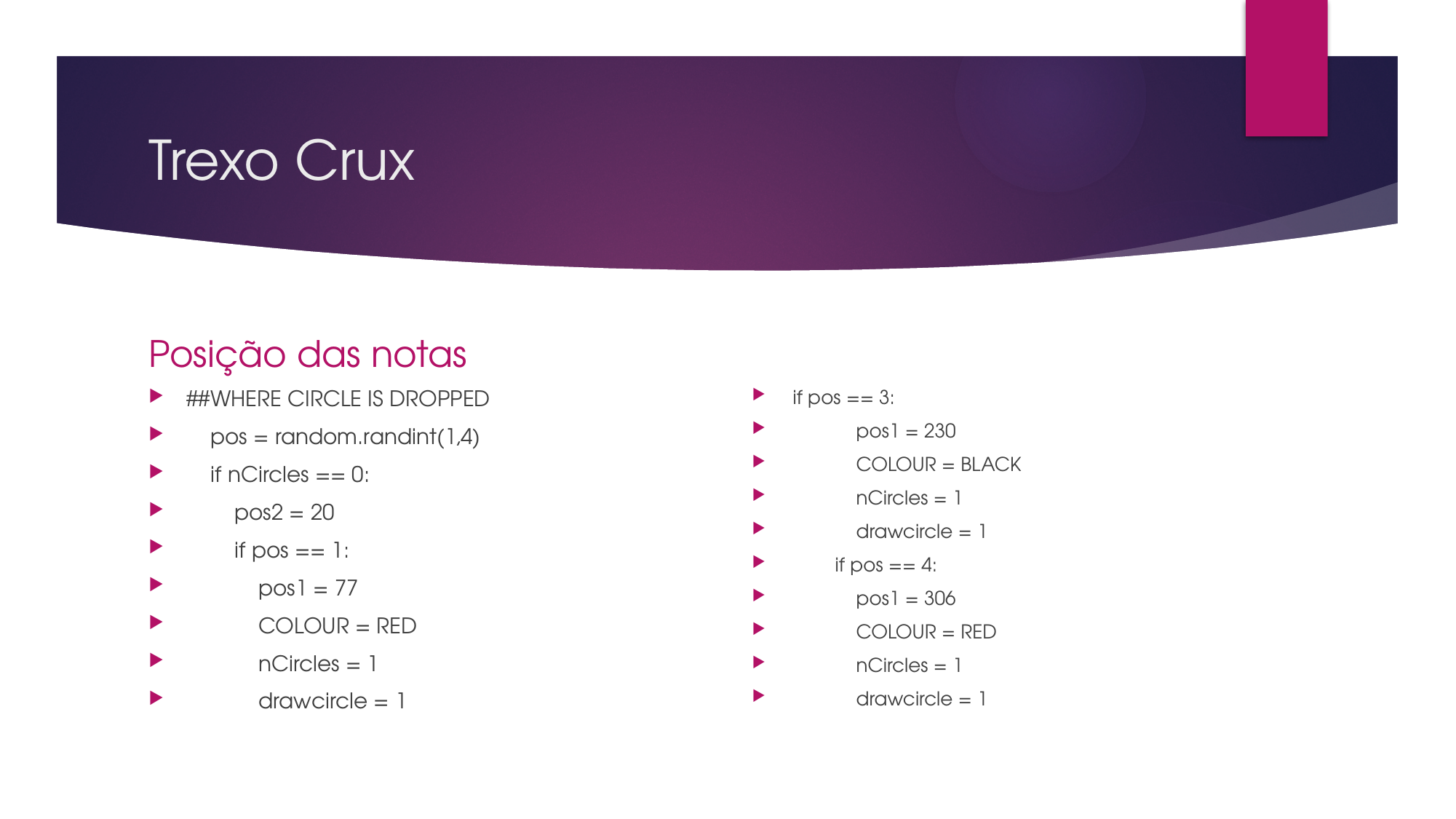

# Trexo Crux
Posição das notas
##WHERE CIRCLE IS DROPPED
    pos = random.randint(1,4)
    if nCircles == 0:
        pos2 = 20
        if pos == 1:
            pos1 = 77
            COLOUR = RED
            nCircles = 1
            drawcircle = 1
if pos == 3:
            pos1 = 230
            COLOUR = BLACK
            nCircles = 1
            drawcircle = 1
        if pos == 4:
            pos1 = 306
            COLOUR = RED
            nCircles = 1
            drawcircle = 1
s